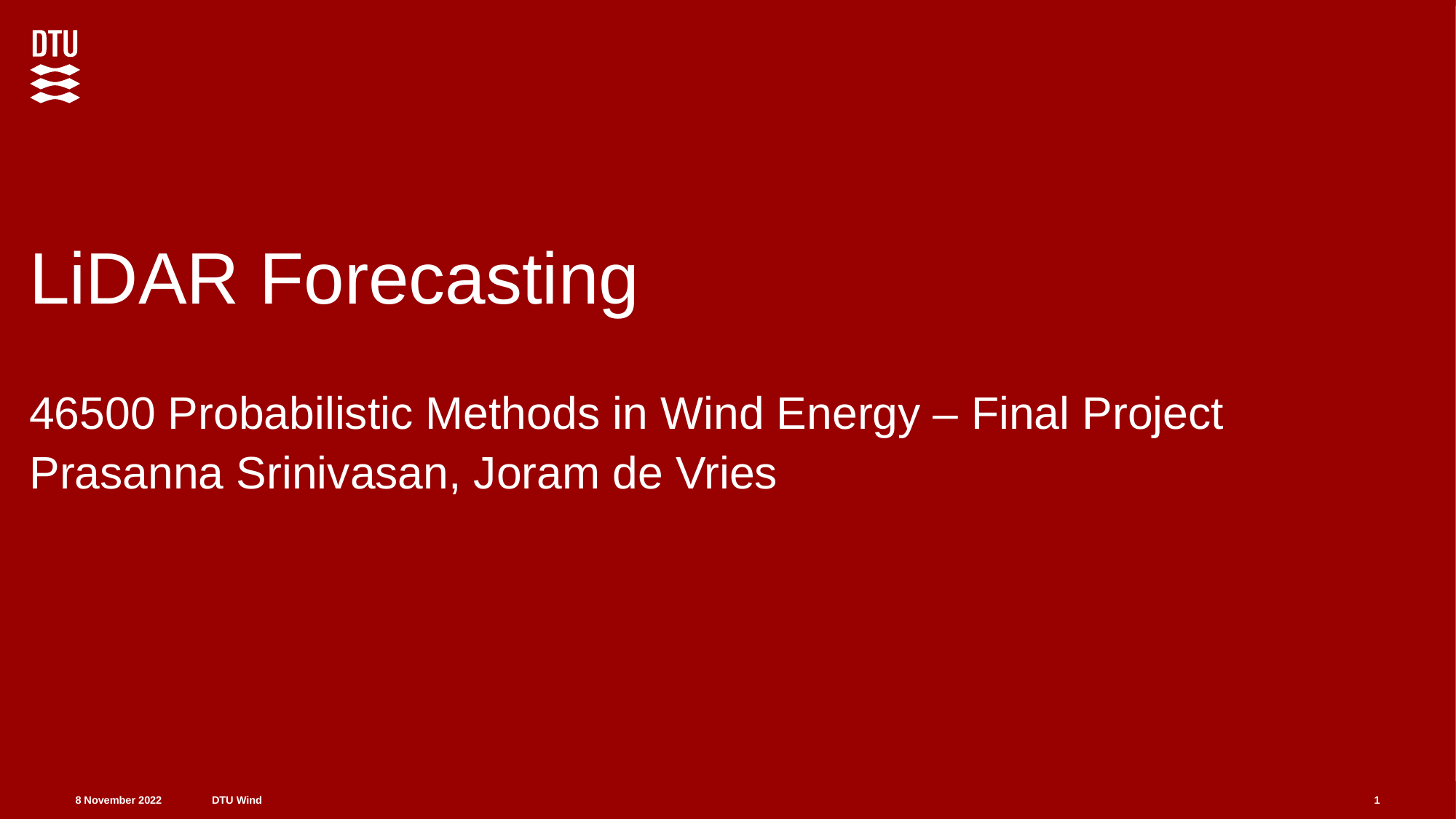

LiDAR Forecasting

46500 Probabilistic Methods in Wind Energy – Final Project
Prasanna Srinivasan, Joram de Vries
1